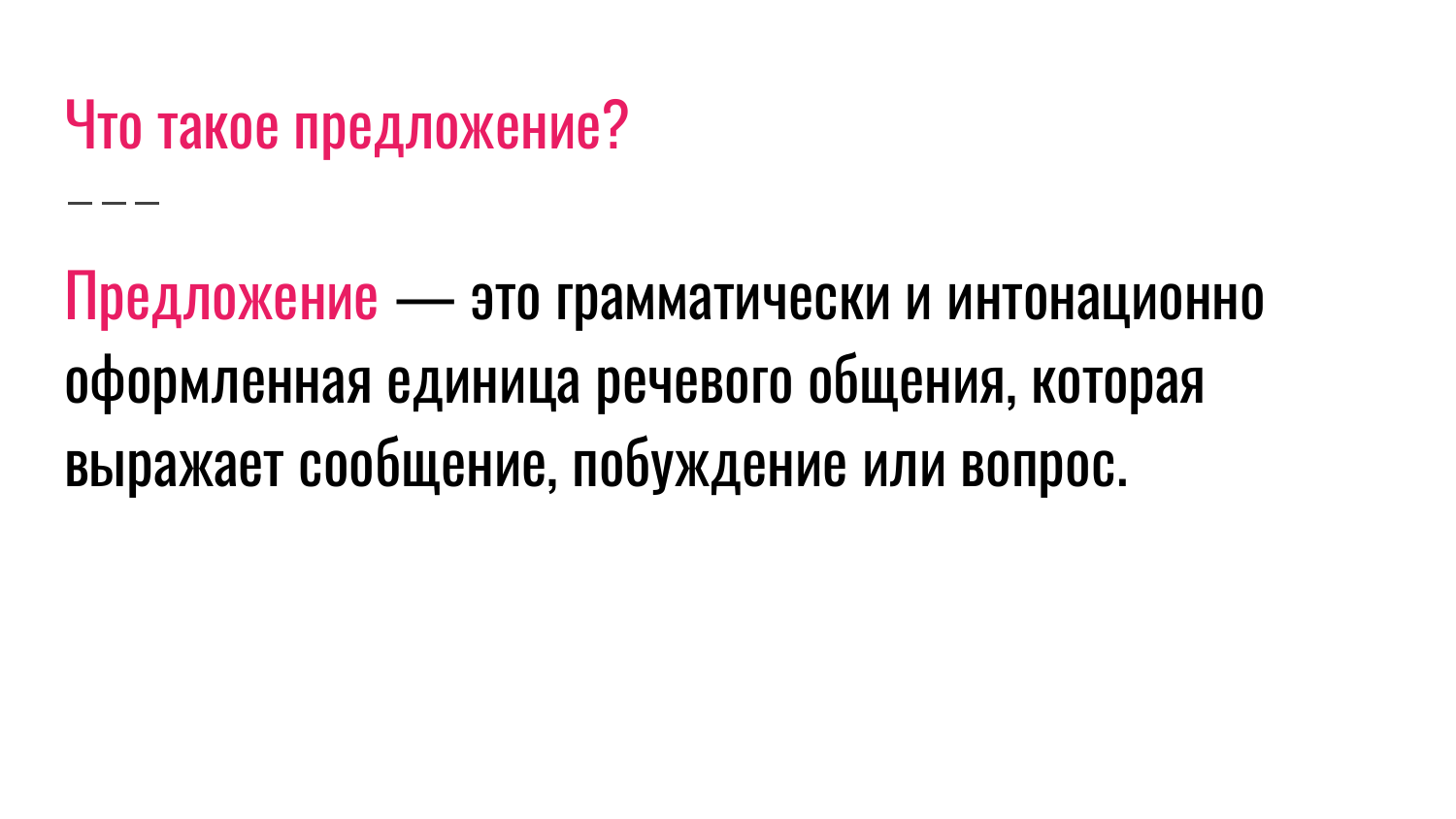

# Что такое предложение?
Предложение — это грамматически и интонационно оформленная единица речевого общения, которая выражает сообщение, побуждение или вопрос.